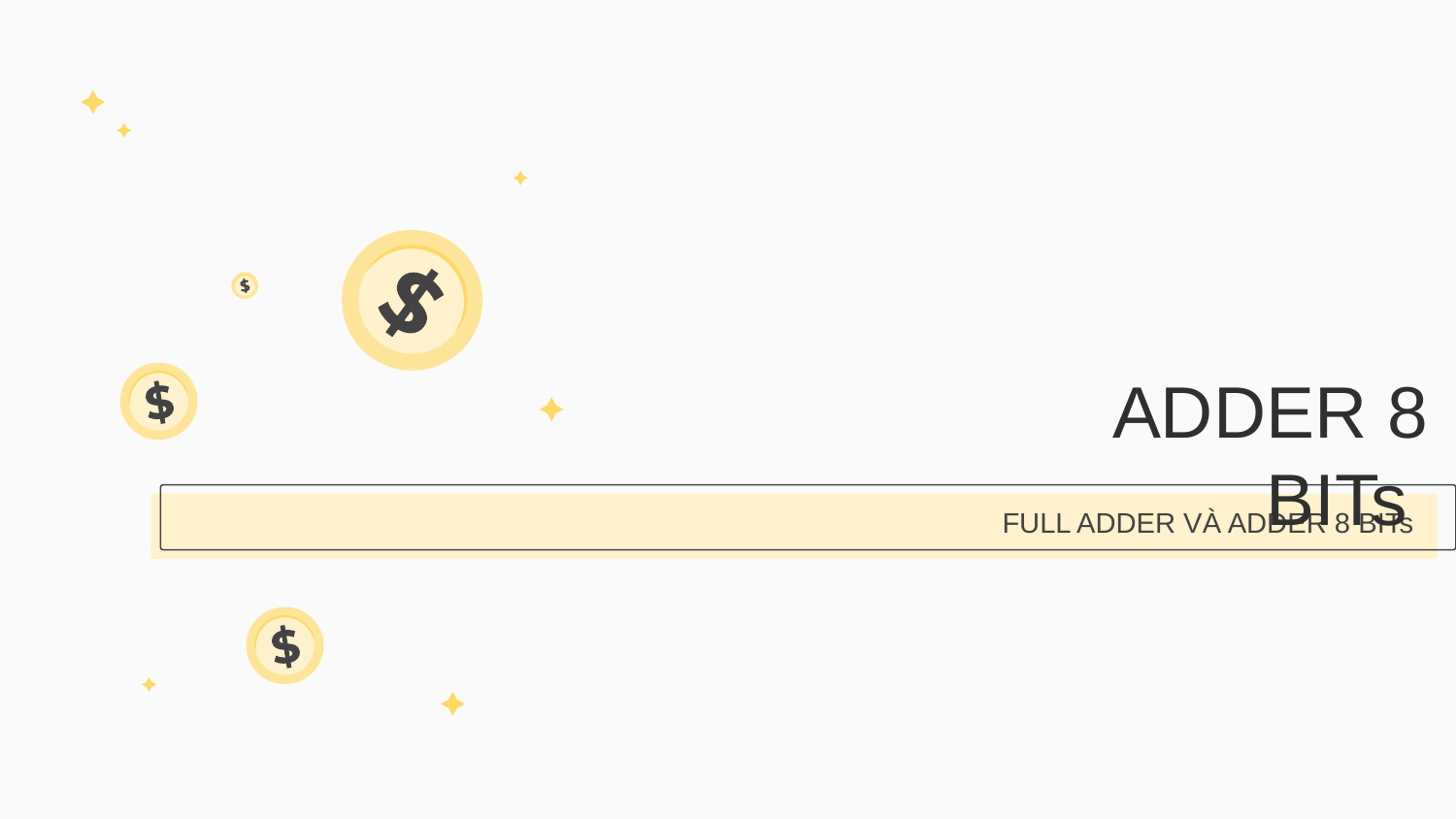

ADDER 8 BITs
# FULL ADDER VÀ ADDER 8 BITs